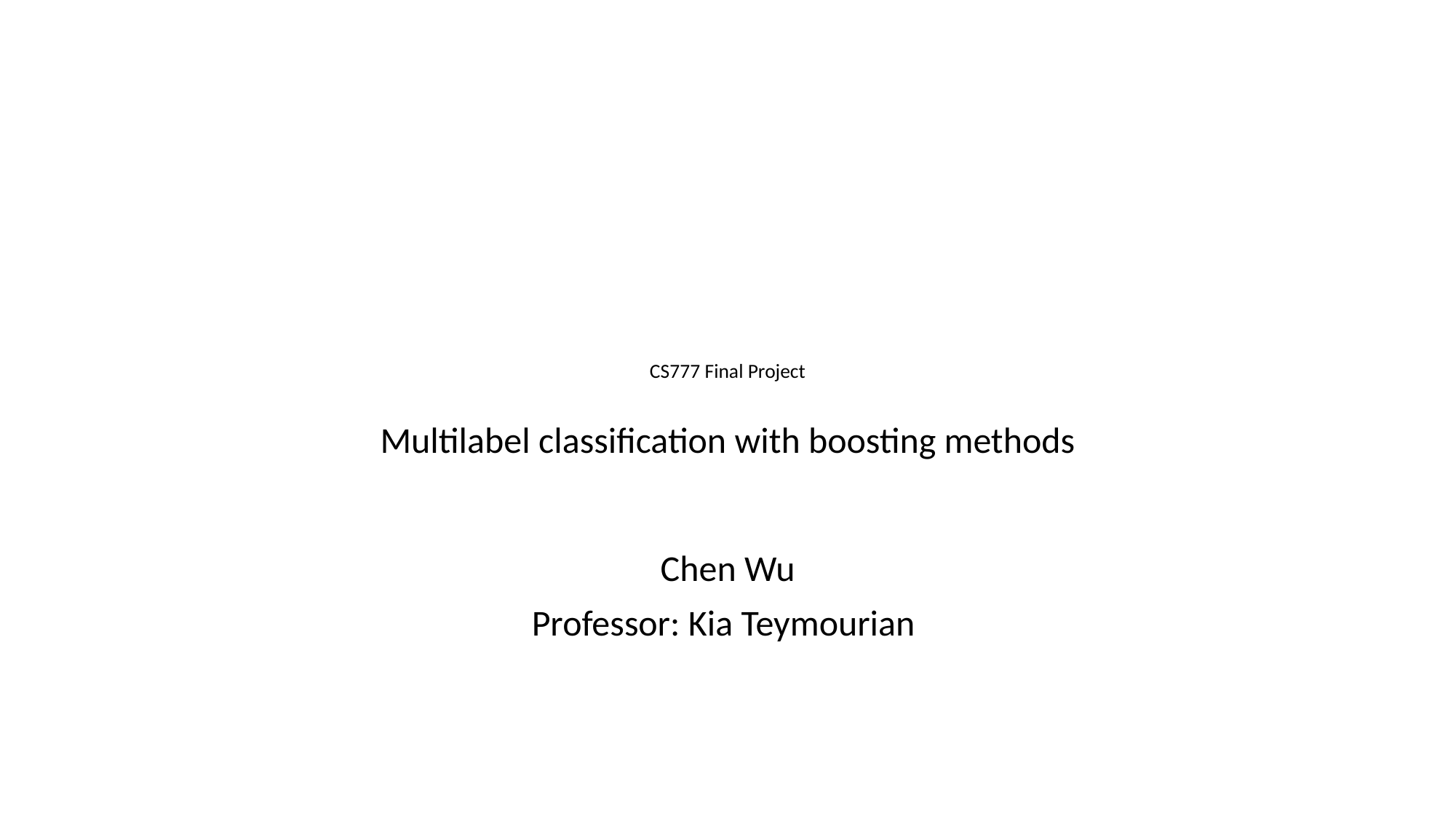

# CS777 Final Project Multilabel classification with boosting methods
Chen Wu
Professor: Kia Teymourian